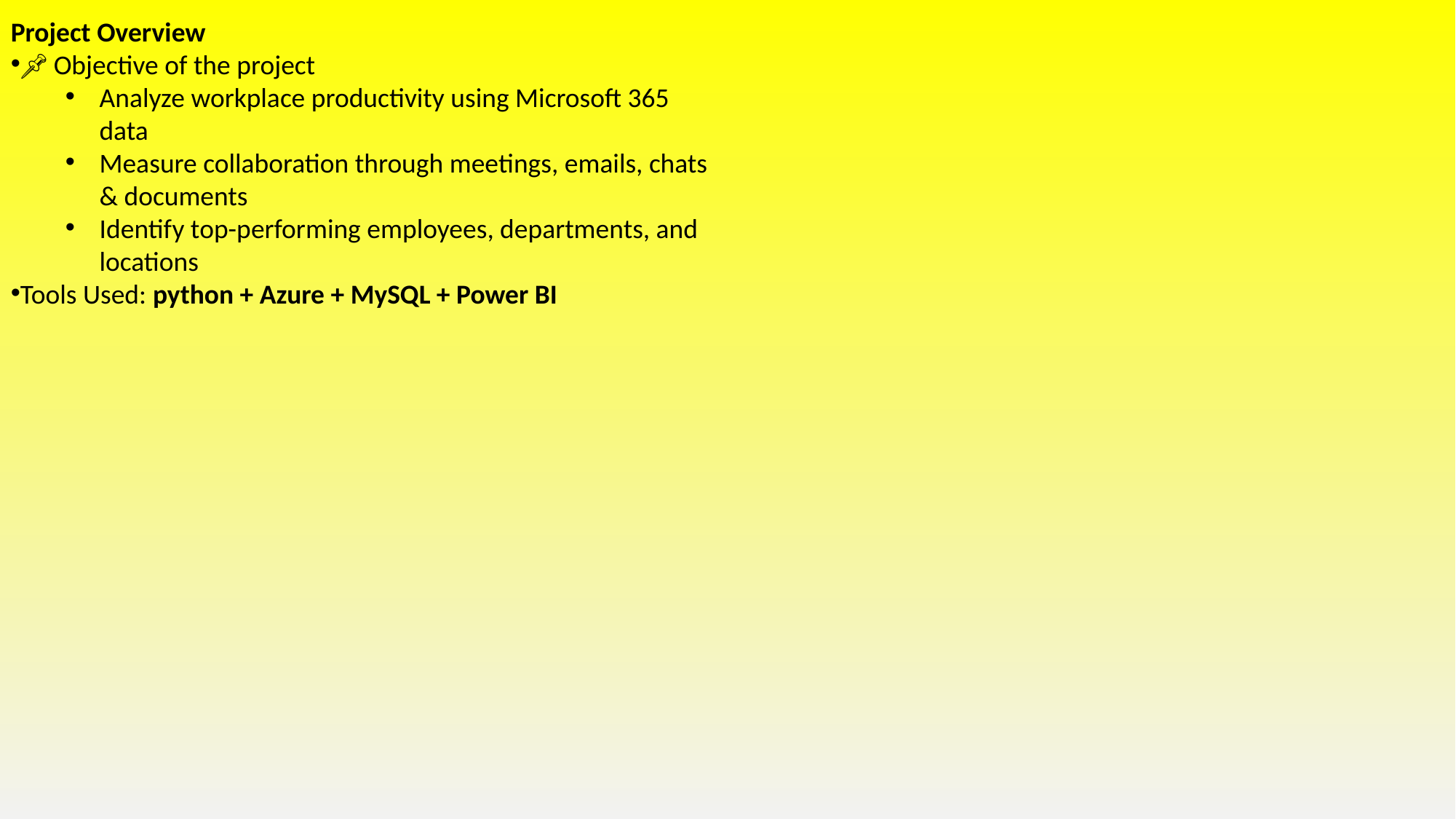

Project Overview
📌 Objective of the project
Analyze workplace productivity using Microsoft 365 data
Measure collaboration through meetings, emails, chats & documents
Identify top-performing employees, departments, and locations
Tools Used: python + Azure + MySQL + Power BI